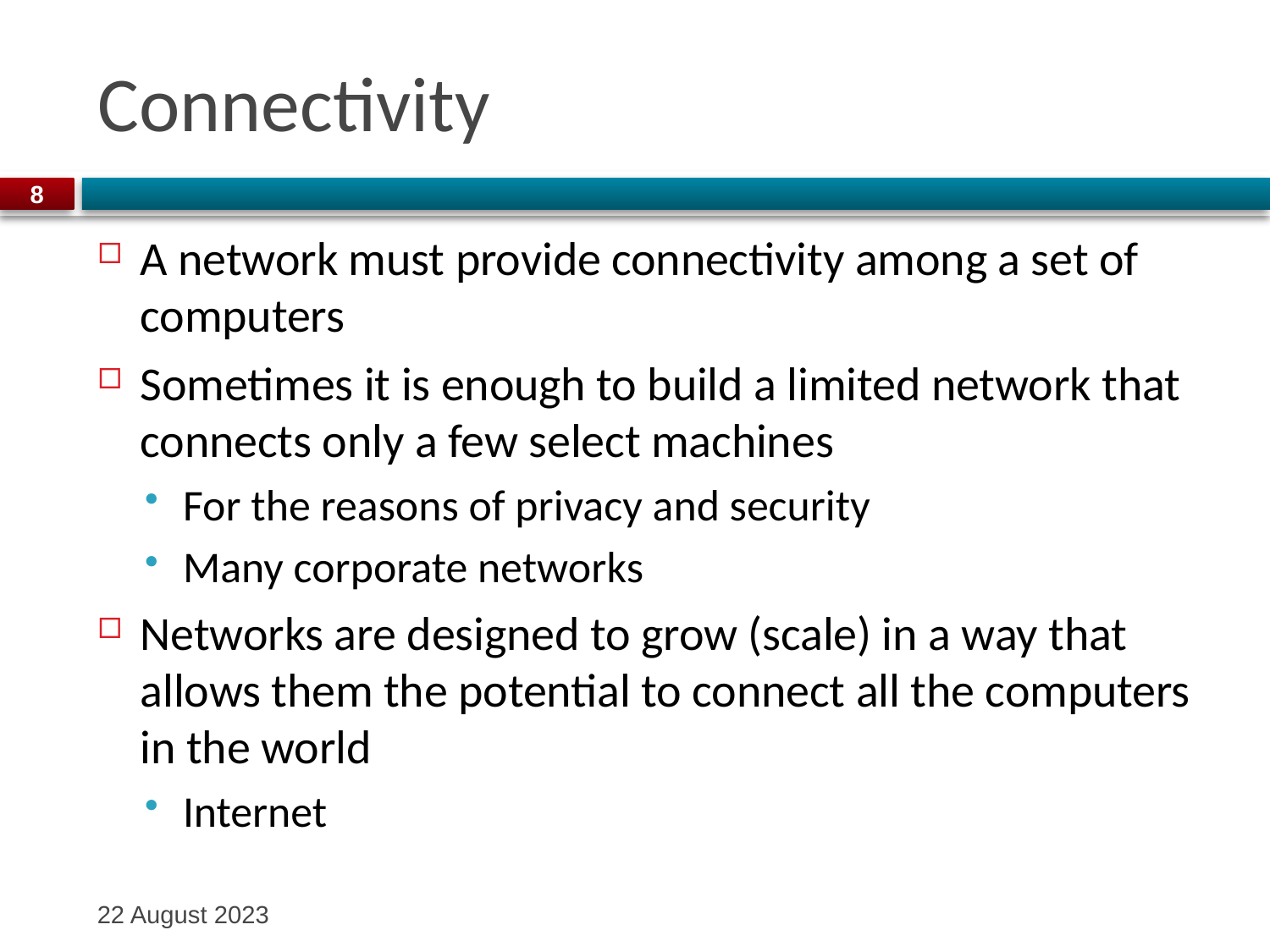

# Connectivity
8
A network must provide connectivity among a set of computers
Sometimes it is enough to build a limited network that connects only a few select machines
For the reasons of privacy and security
Many corporate networks
Networks are designed to grow (scale) in a way that allows them the potential to connect all the computers in the world
Internet
22 August 2023